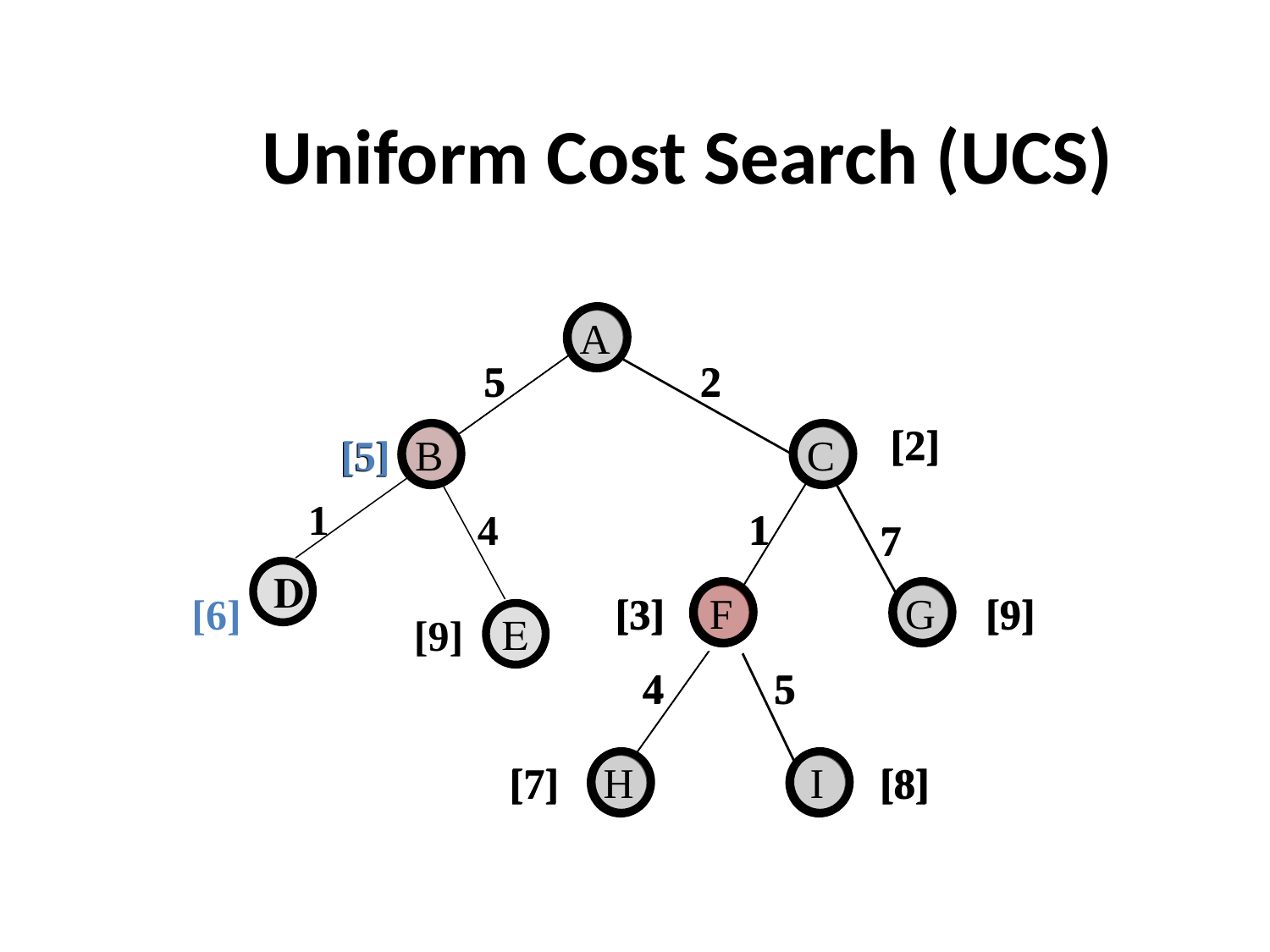

# Uniform Cost Search (UCS)
A

5
2

[2]
[5]

1

4
1
7
D
[6]
[3]

[9]

[9]
E

4
5
[7]
[8]

5
2

[2]
[5]
B
C

1
7
[3]

F
G

[9]

4
5
[7]
[8]
H

I

24